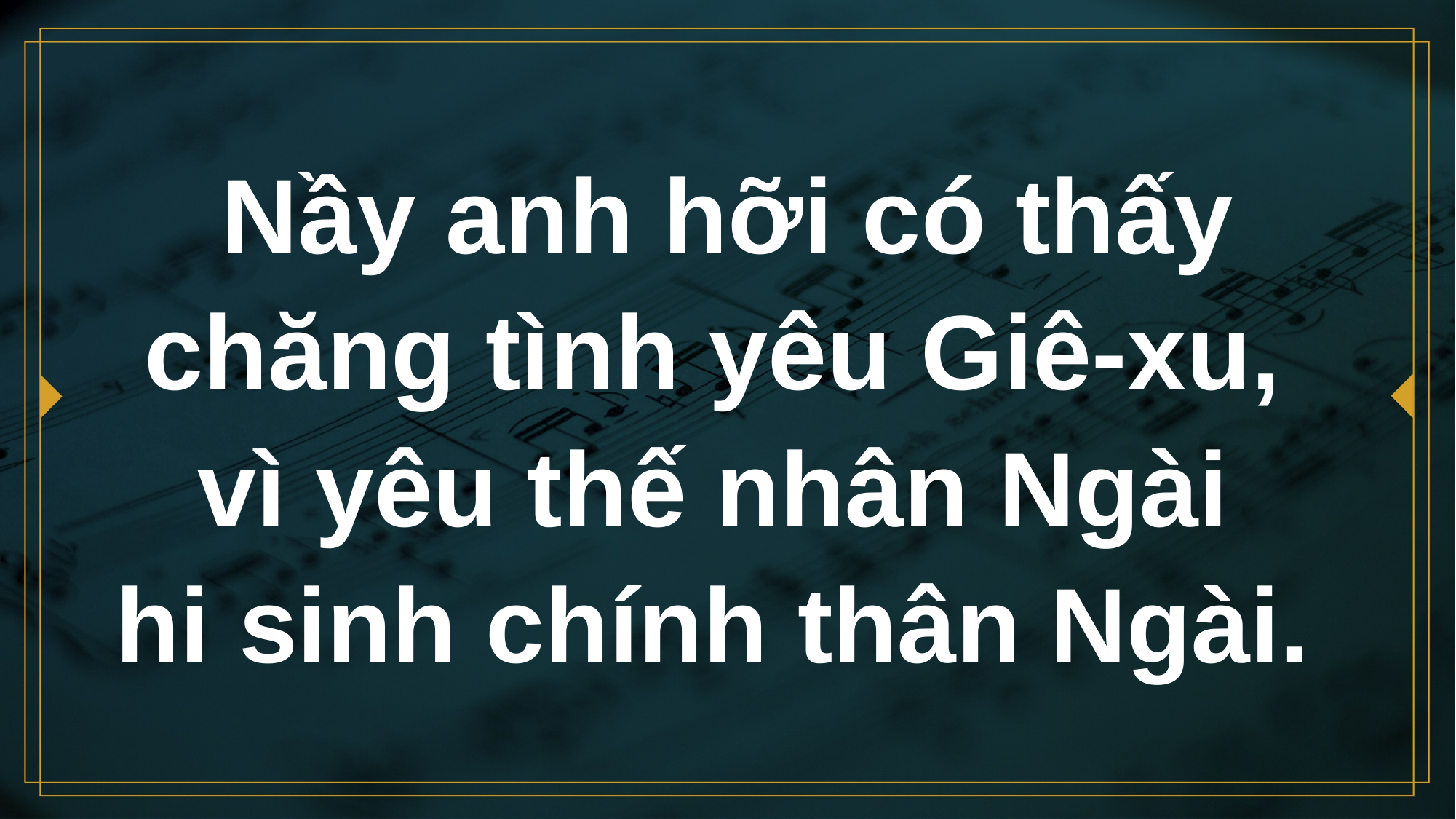

# Nầy anh hỡi có thấy chăng tình yêu Giê-xu, vì yêu thế nhân Ngài hi sinh chính thân Ngài.